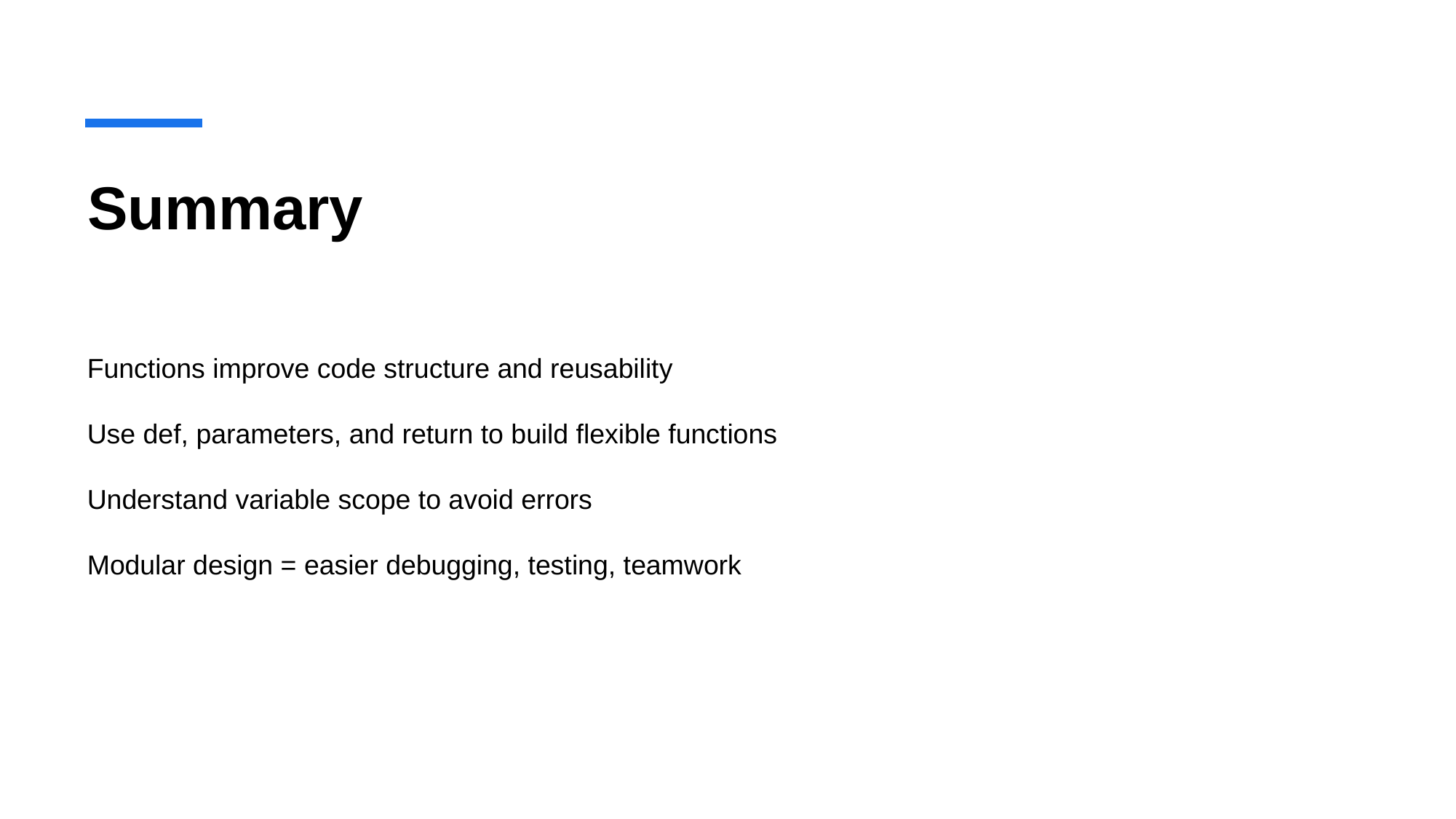

# Summary
Functions improve code structure and reusability

Use def, parameters, and return to build flexible functions

Understand variable scope to avoid errors

Modular design = easier debugging, testing, teamwork